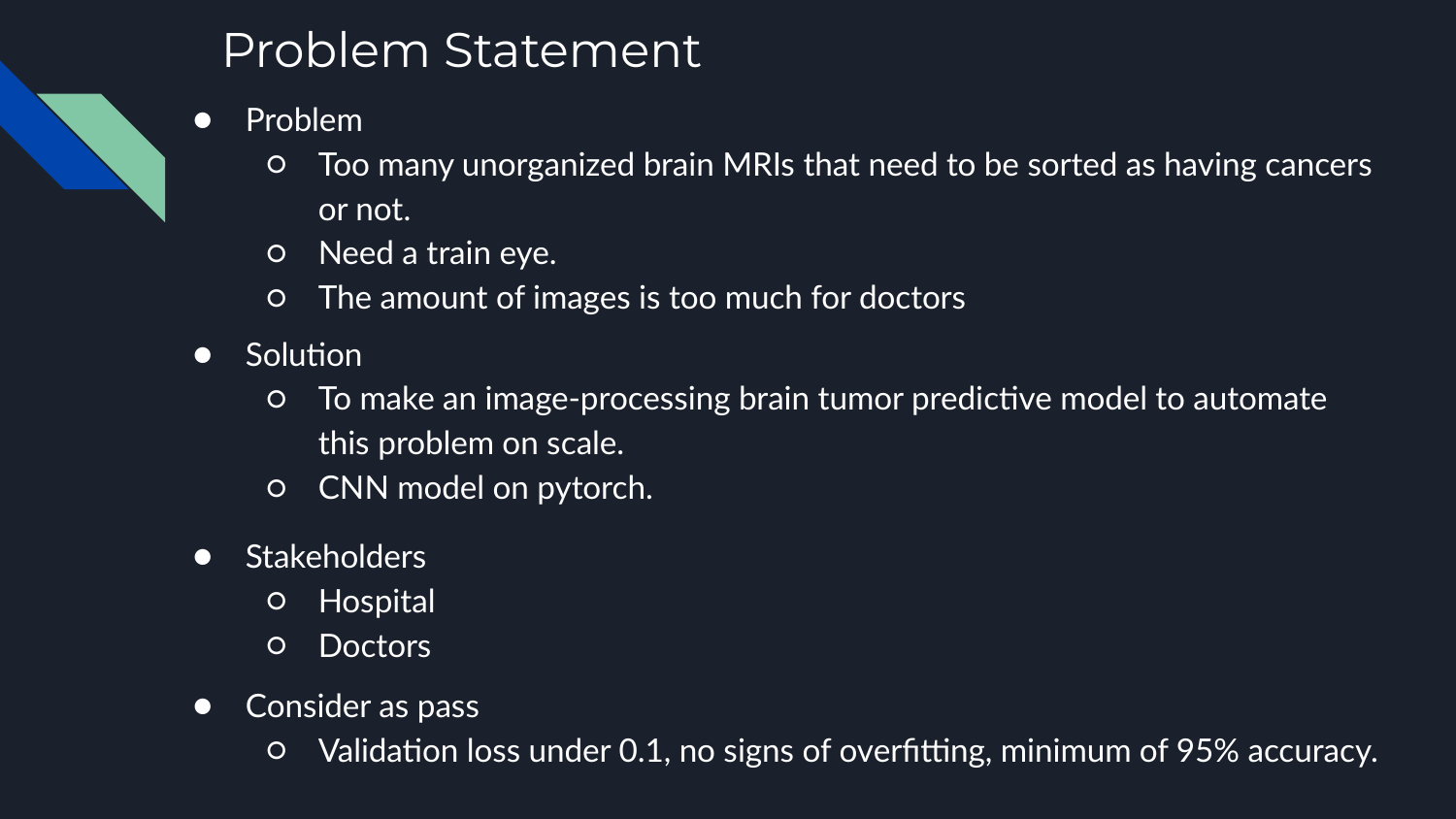

# Problem Statement
Problem
Too many unorganized brain MRIs that need to be sorted as having cancers or not.
Need a train eye.
The amount of images is too much for doctors
Solution
To make an image-processing brain tumor predictive model to automate this problem on scale.
CNN model on pytorch.
Stakeholders
Hospital
Doctors
Consider as pass
Validation loss under 0.1, no signs of overfitting, minimum of 95% accuracy.